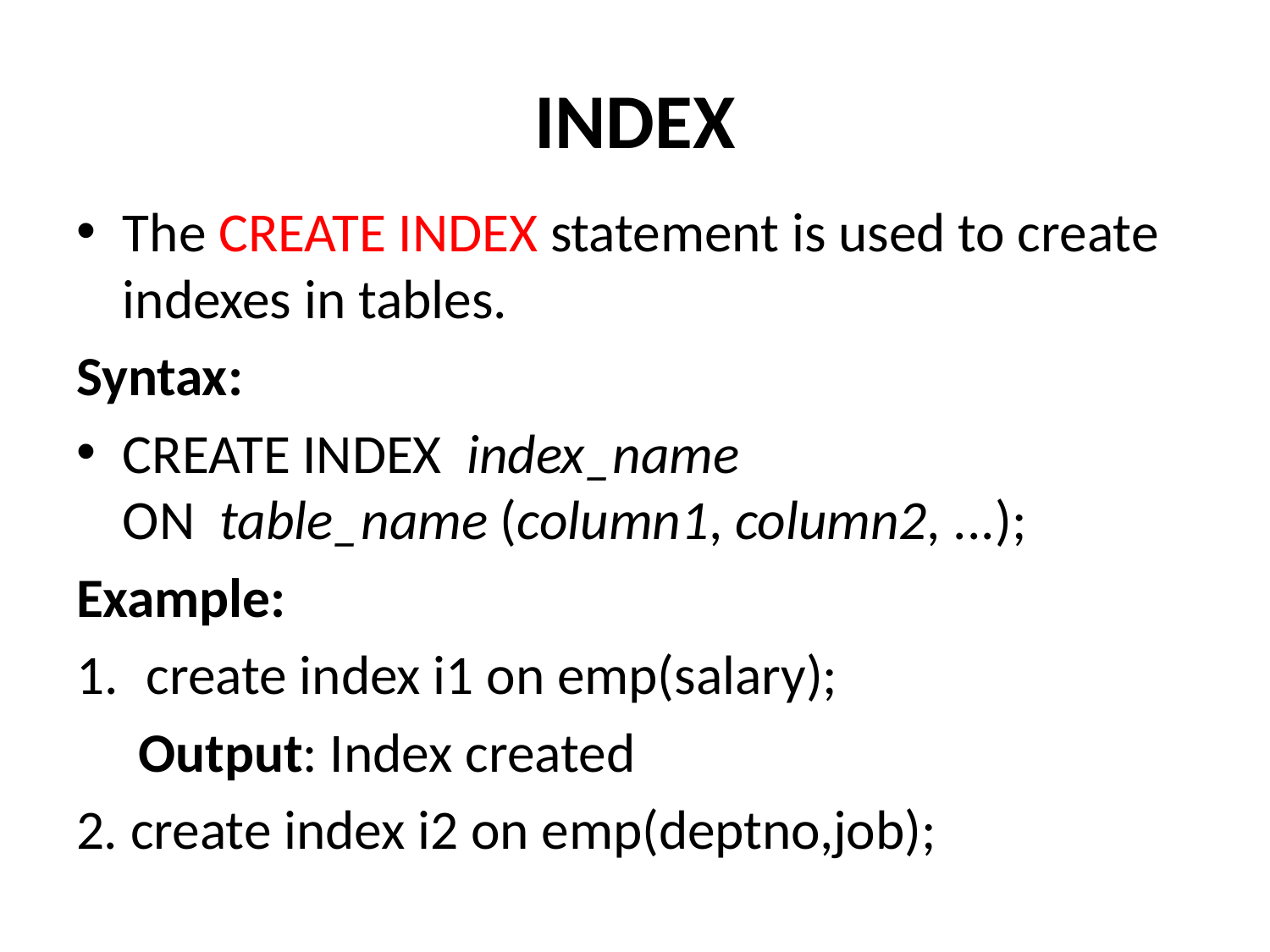

# INDEX
The CREATE INDEX statement is used to create indexes in tables.
Syntax:
CREATE INDEX  index_name
ON  table_name (column1, column2, ...);
Example:
create index i1 on emp(salary);
     Output: Index created
2. create index i2 on emp(deptno,job);